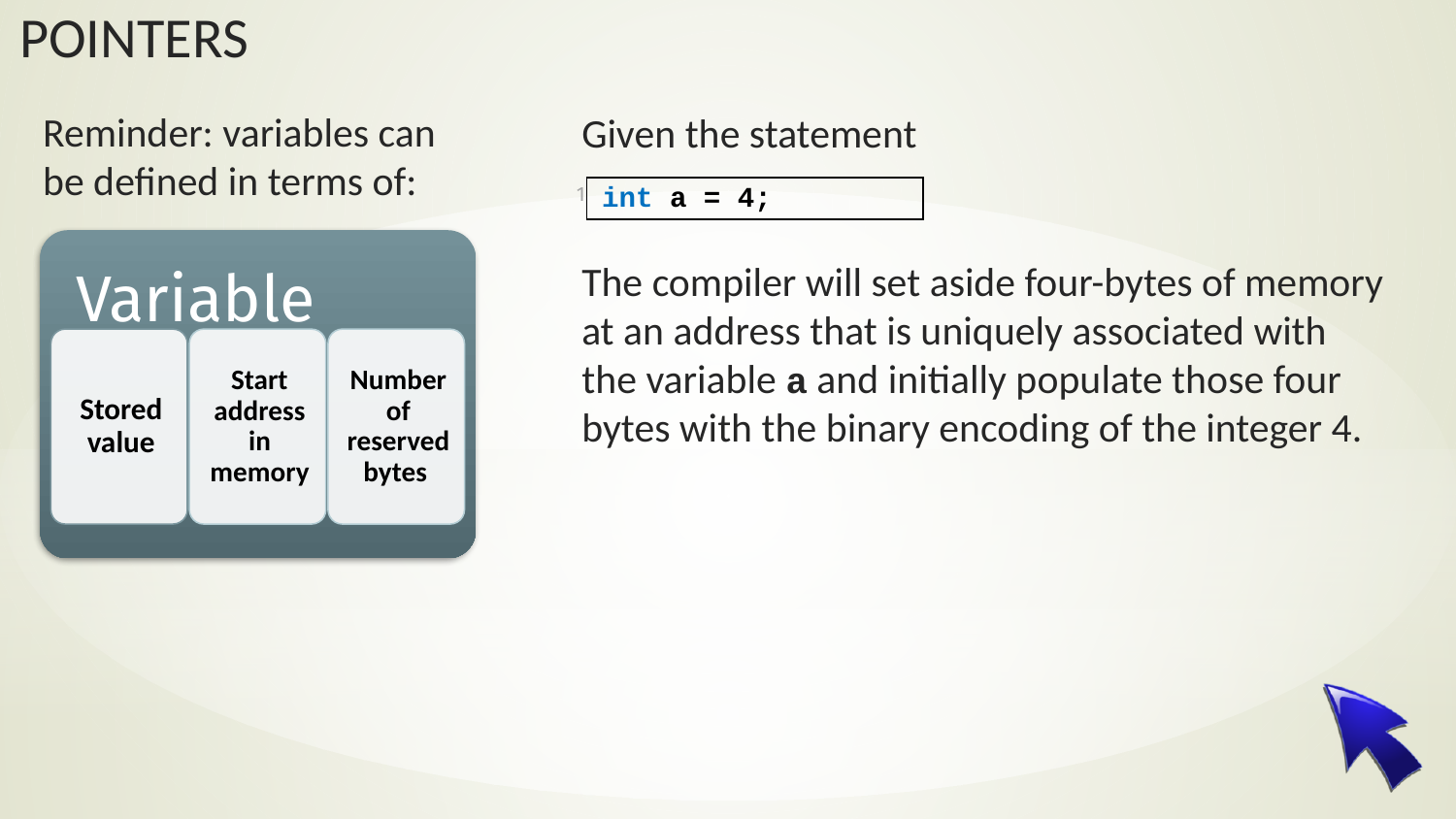

Reminder: variables can be defined in terms of:
Given the statement
| 1 | int a = 4; |
| --- | --- |
Variable
Stored value
Start address in memory
Number of reserved bytes
The compiler will set aside four-bytes of memory at an address that is uniquely associated with the variable a and initially populate those four bytes with the binary encoding of the integer 4.